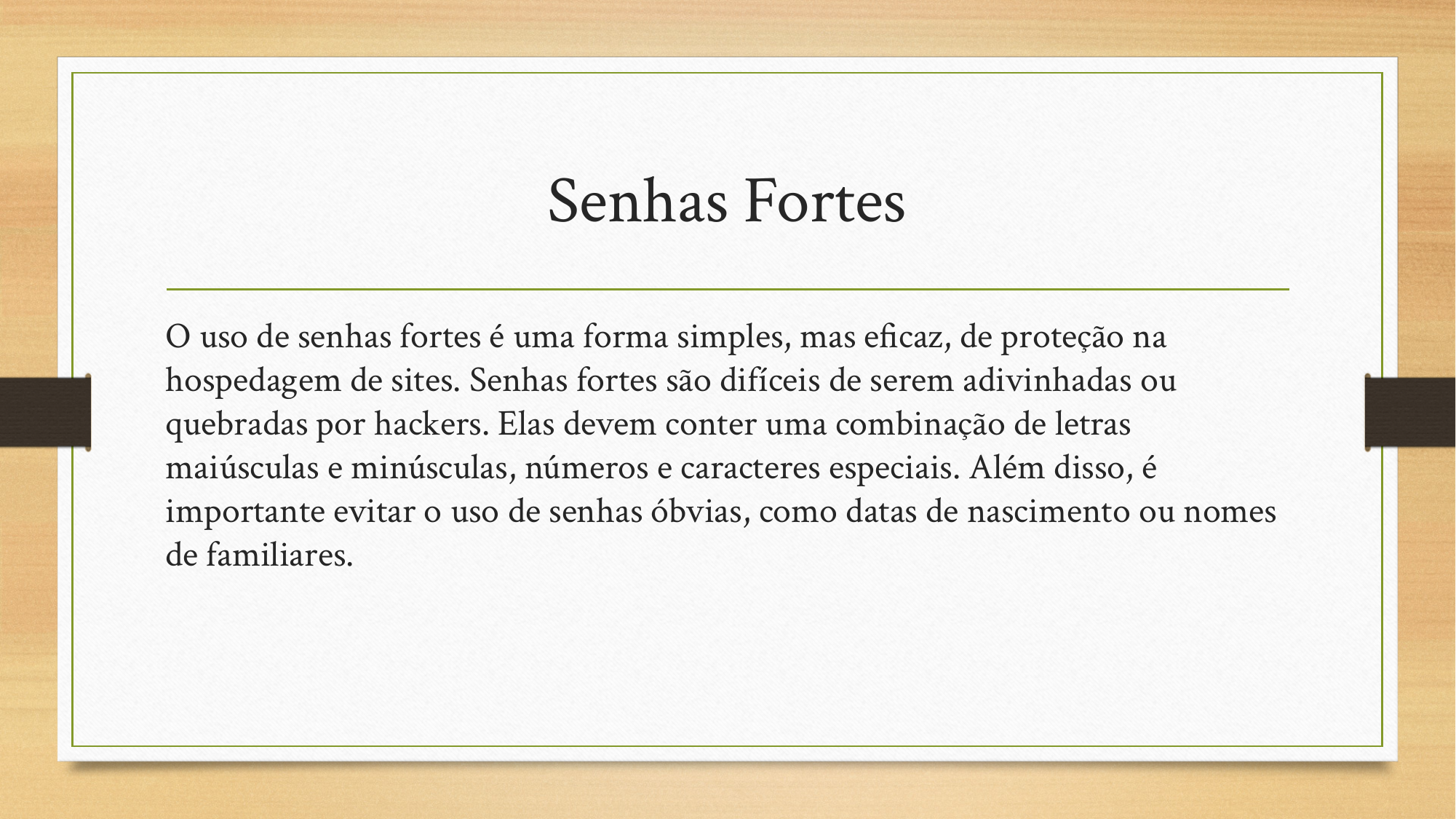

# Senhas Fortes
O uso de senhas fortes é uma forma simples, mas eficaz, de proteção na hospedagem de sites. Senhas fortes são difíceis de serem adivinhadas ou quebradas por hackers. Elas devem conter uma combinação de letras maiúsculas e minúsculas, números e caracteres especiais. Além disso, é importante evitar o uso de senhas óbvias, como datas de nascimento ou nomes de familiares.